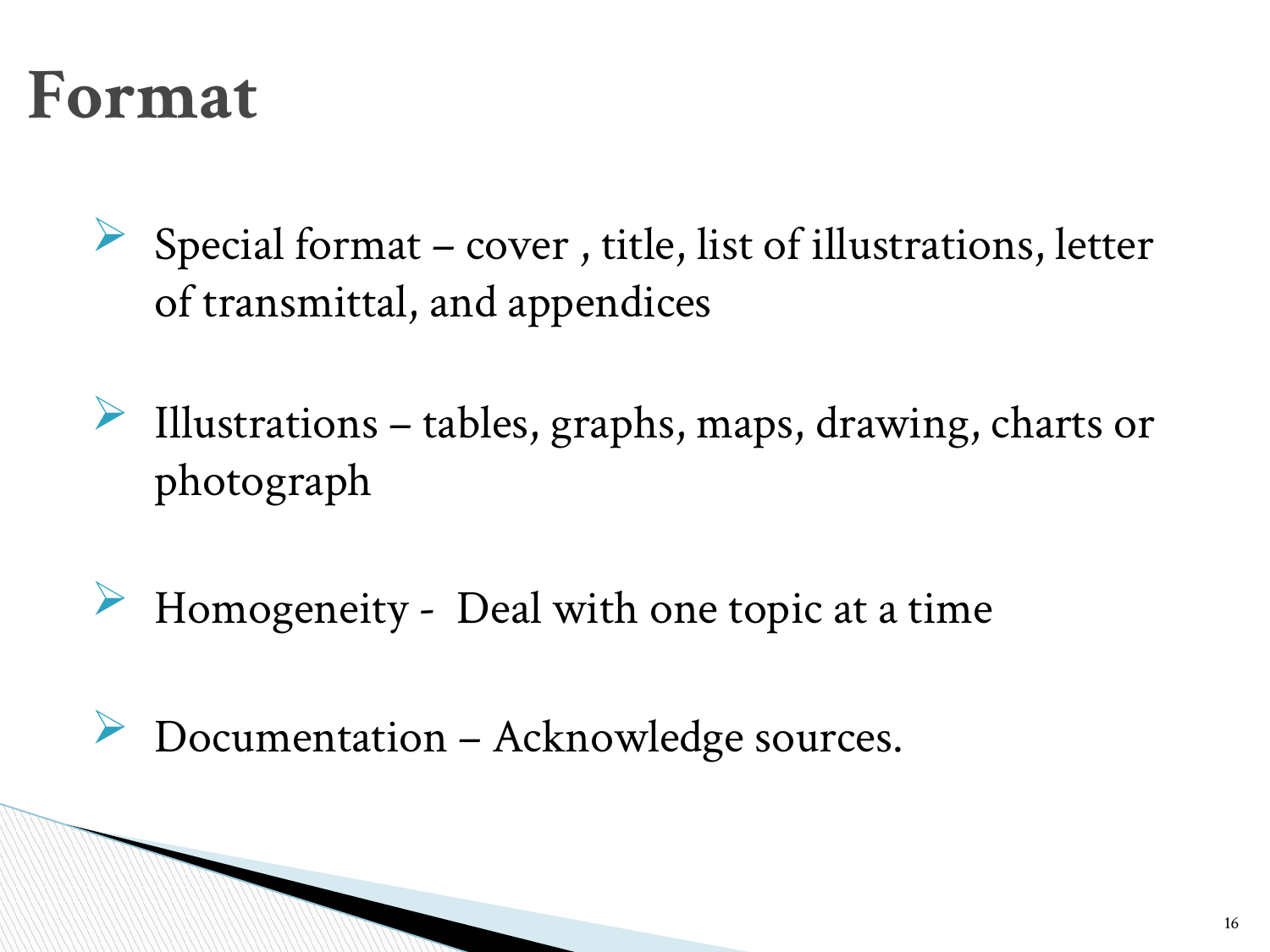

# Format
Special format – cover , title, list of illustrations, letter of transmittal, and appendices

Illustrations – tables, graphs, maps, drawing, charts or photograph

Homogeneity -  Deal with one topic at a time

Documentation – Acknowledge sources.

16